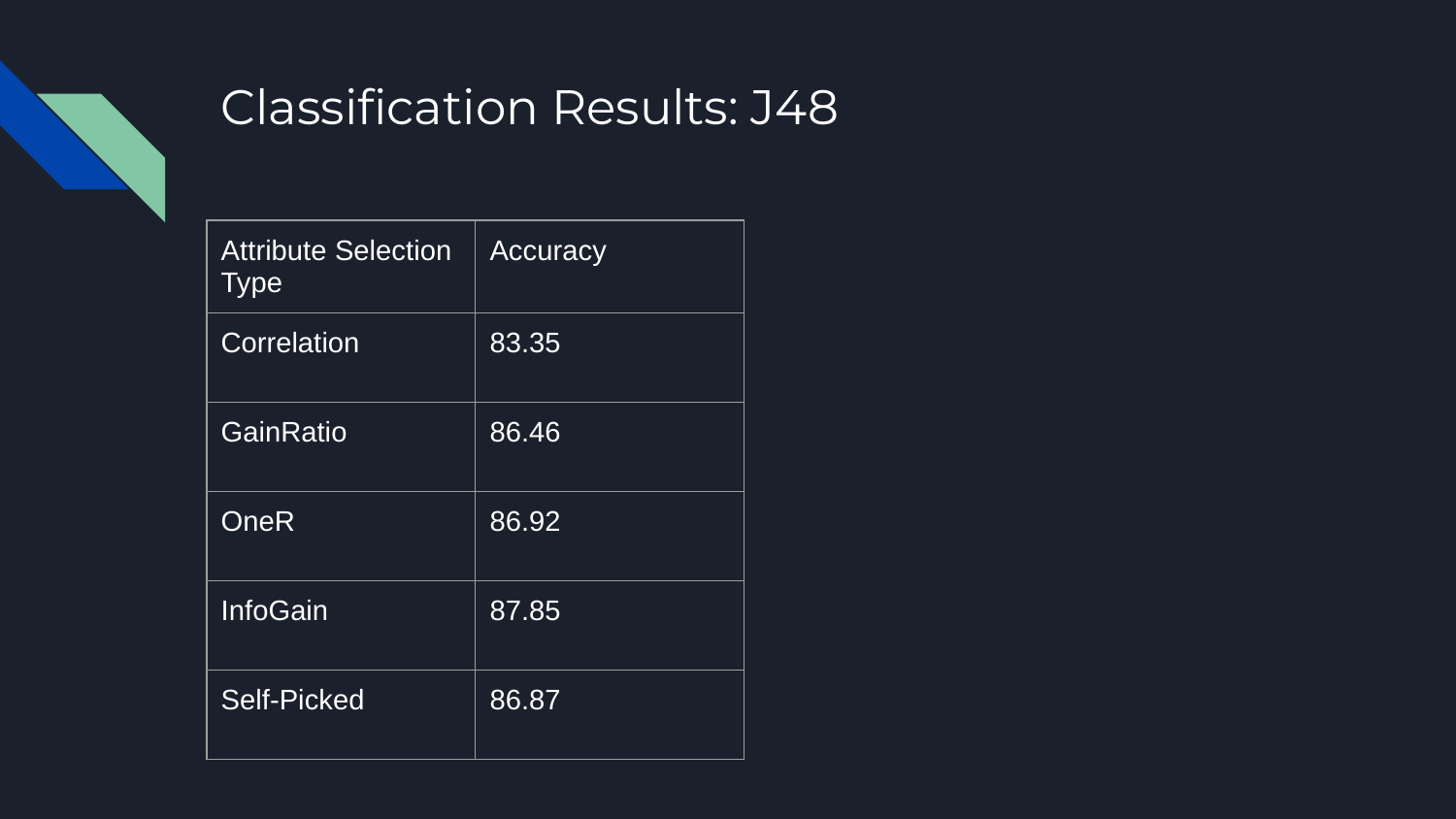

# Classification Results: J48
| Attribute Selection Type | Accuracy |
| --- | --- |
| Correlation | 83.35 |
| GainRatio | 86.46 |
| OneR | 86.92 |
| InfoGain | 87.85 |
| Self-Picked | 86.87 |